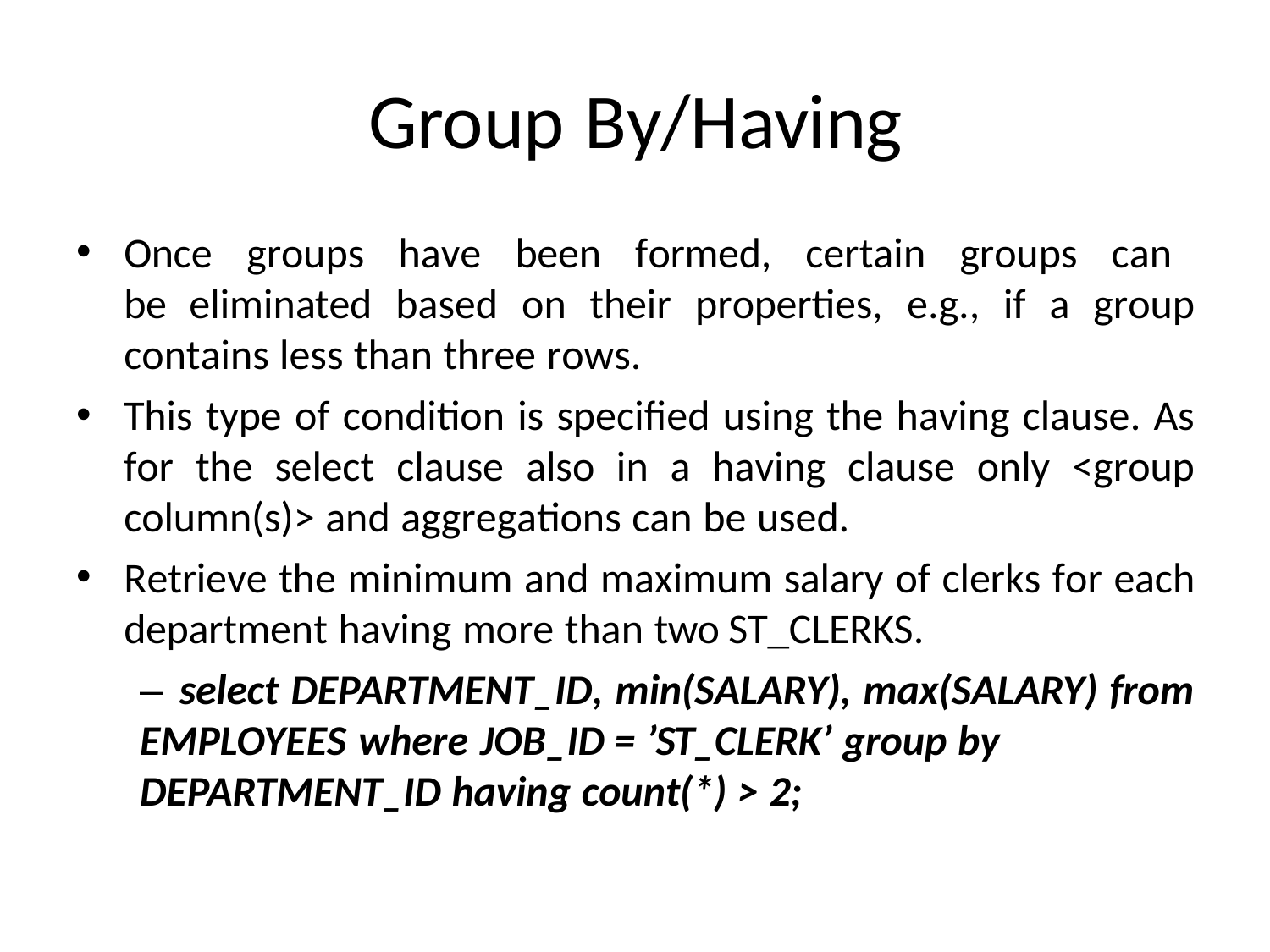

# Group By/Having
Once   groups   have   been   formed,   certain   groups   can   be eliminated based on their properties, e.g., if a group contains less than three rows.
This type of condition is specified using the having clause. As for  the  select  clause  also  in  a  having  clause  only  <group column(s)> and aggregations can be used.
Retrieve the minimum and maximum salary of clerks for each department having more than two ST_CLERKS.
– select DEPARTMENT_ID, min(SALARY), max(SALARY) from EMPLOYEES where JOB_ID = ’ST_CLERK’ group by DEPARTMENT_ID having count(*) > 2;